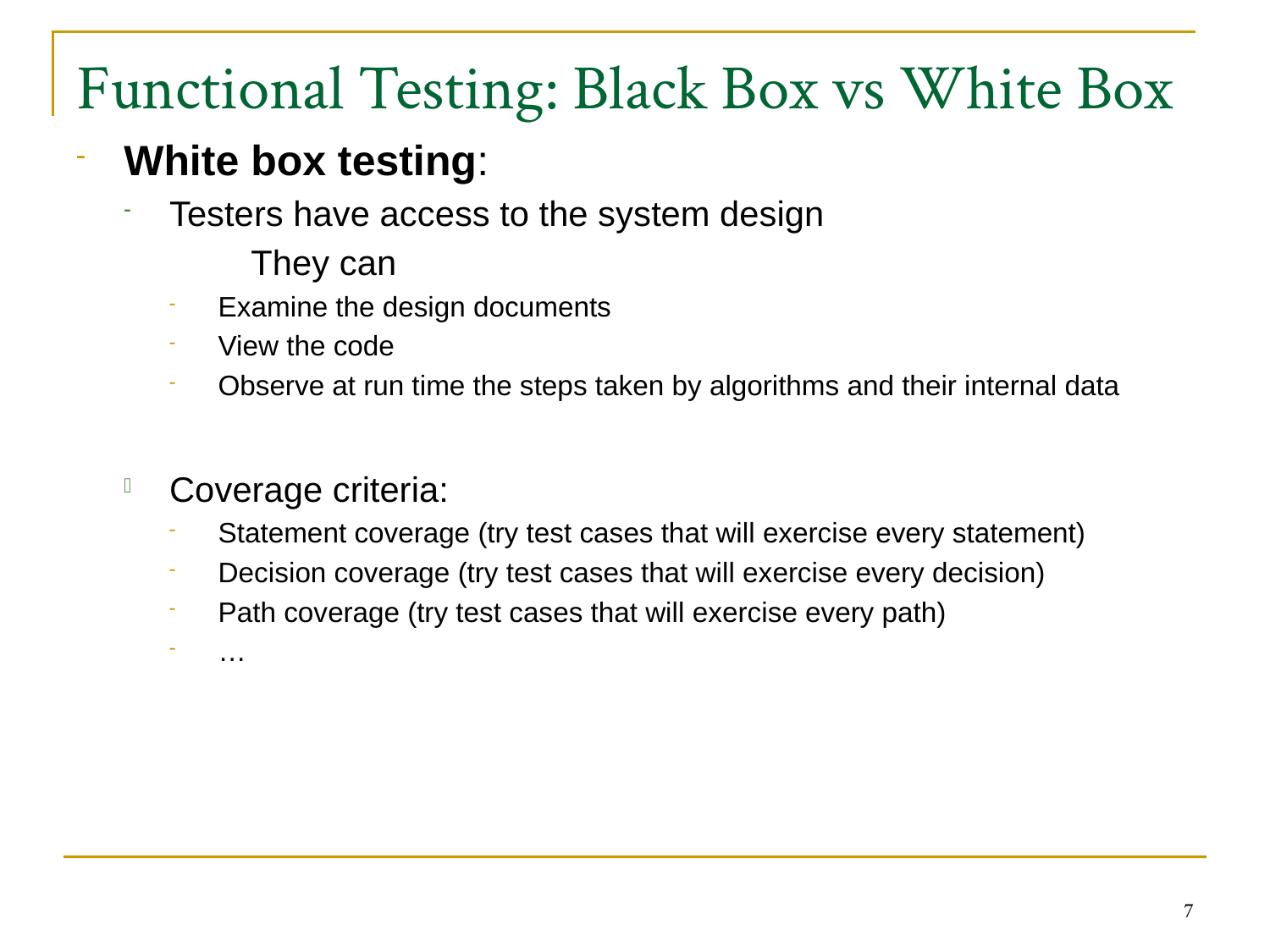

# Functional Testing: Black Box vs White Box
White box testing:
Testers have access to the system design
	They can
Examine the design documents
View the code
Observe at run time the steps taken by algorithms and their internal data

Coverage criteria:
Statement coverage (try test cases that will exercise every statement)
Decision coverage (try test cases that will exercise every decision)
Path coverage (try test cases that will exercise every path)
…
7